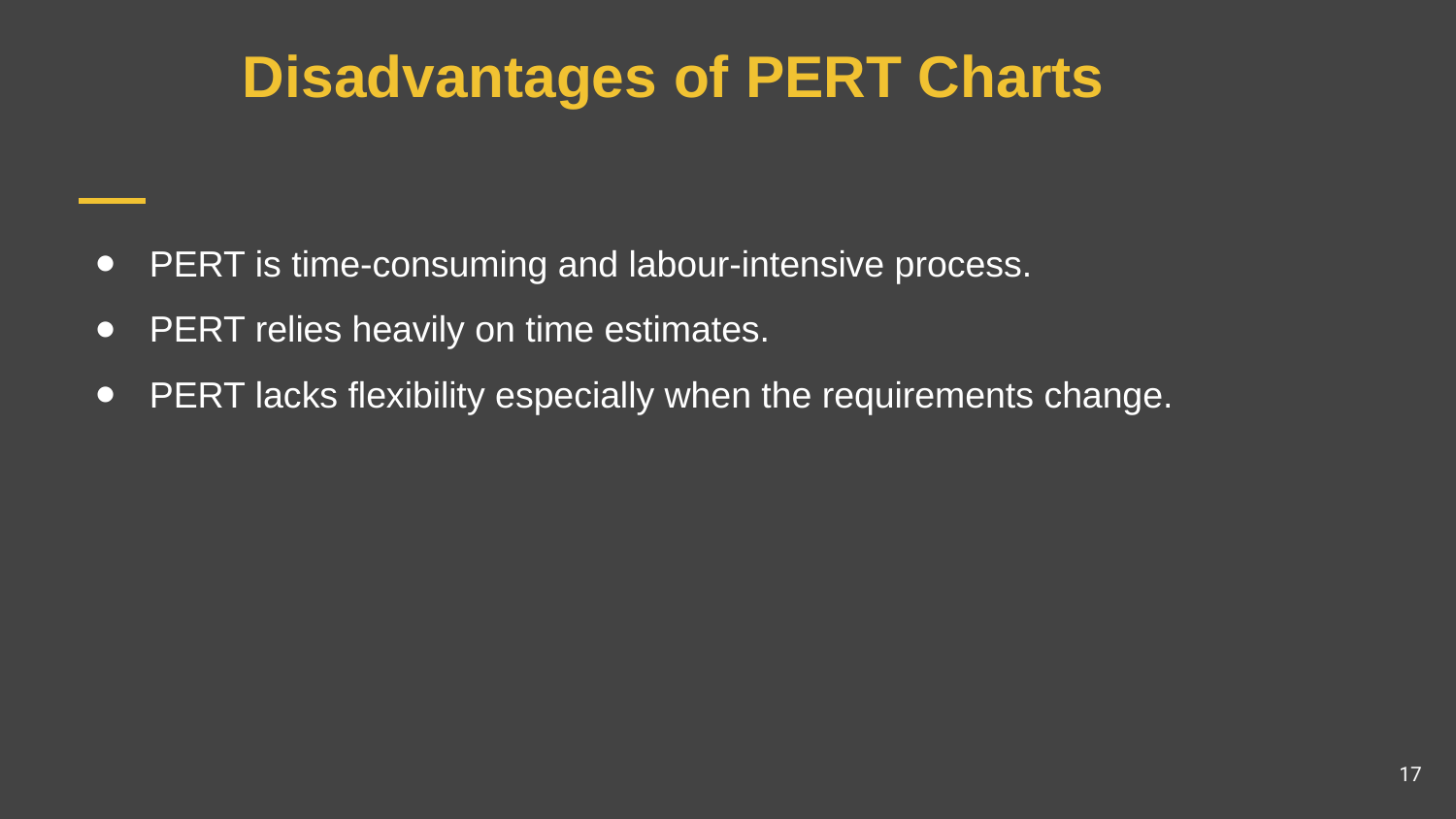

# Disadvantages of PERT Charts
PERT is time-consuming and labour-intensive process.
PERT relies heavily on time estimates.
PERT lacks flexibility especially when the requirements change.
17